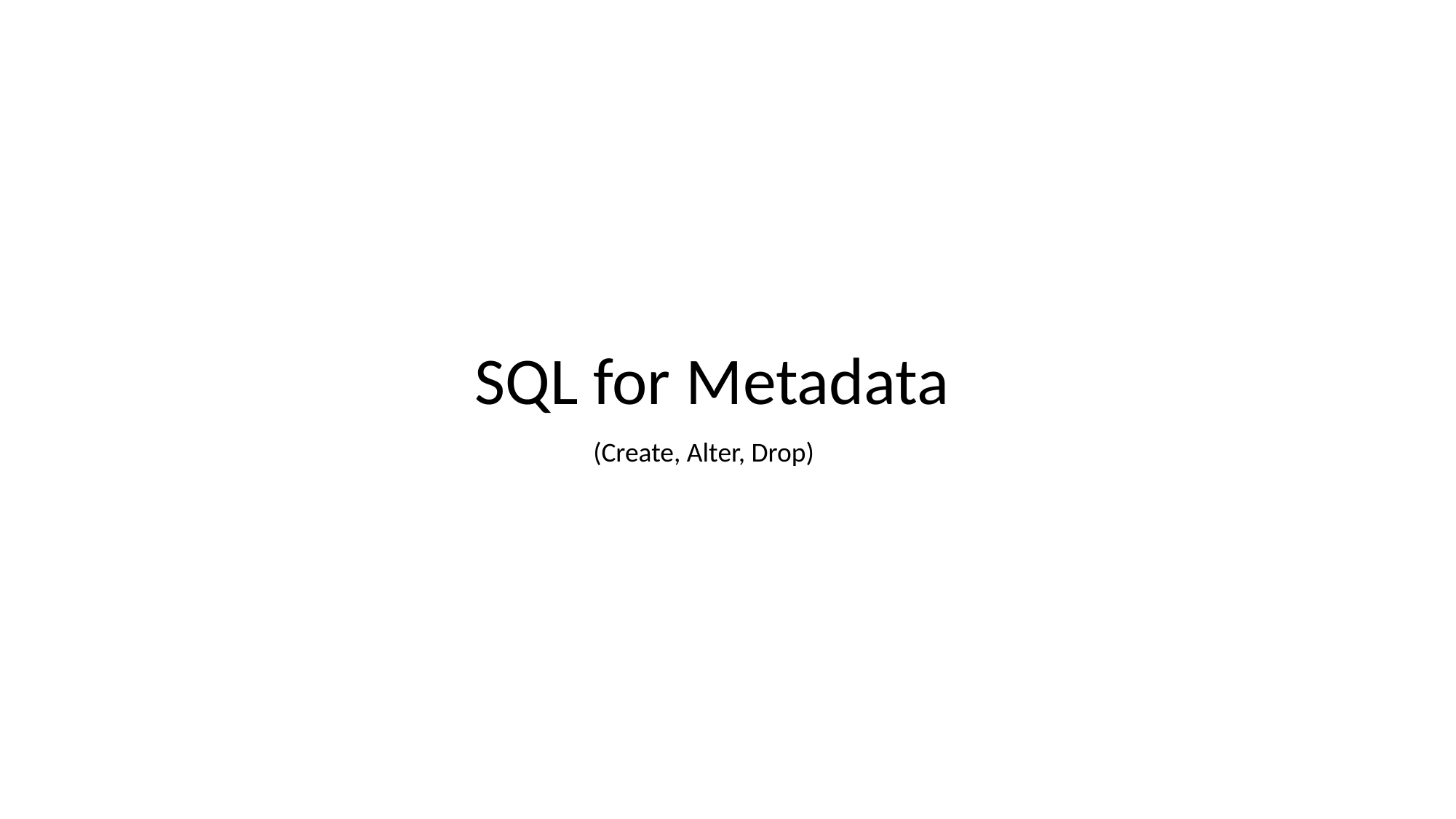

# SQL for Metadata
(Create, Alter, Drop)